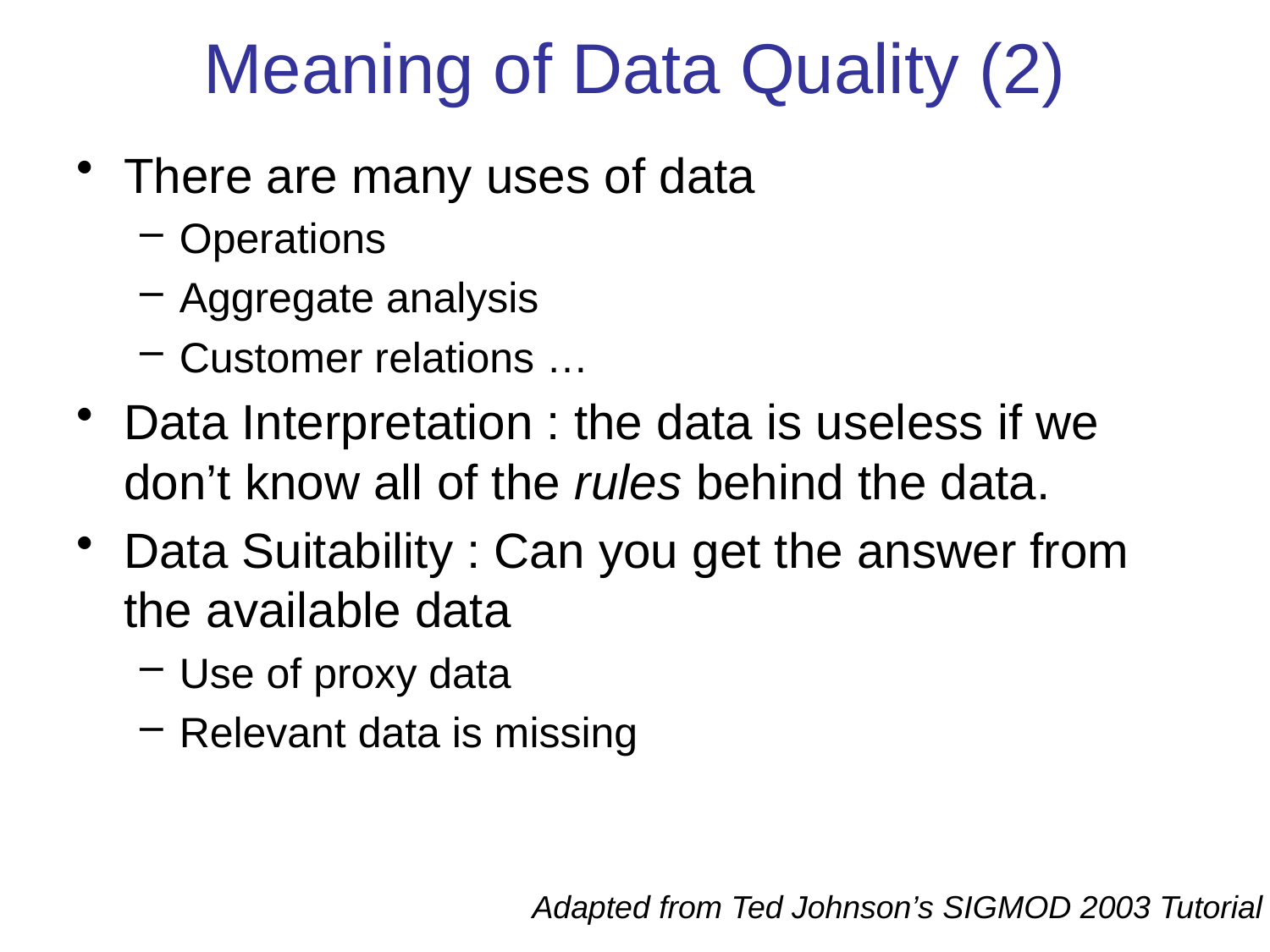

# Meaning of Data Quality (2)
There are many uses of data
Operations
Aggregate analysis
Customer relations …
Data Interpretation : the data is useless if we don’t know all of the rules behind the data.
Data Suitability : Can you get the answer from the available data
Use of proxy data
Relevant data is missing
Adapted from Ted Johnson’s SIGMOD 2003 Tutorial